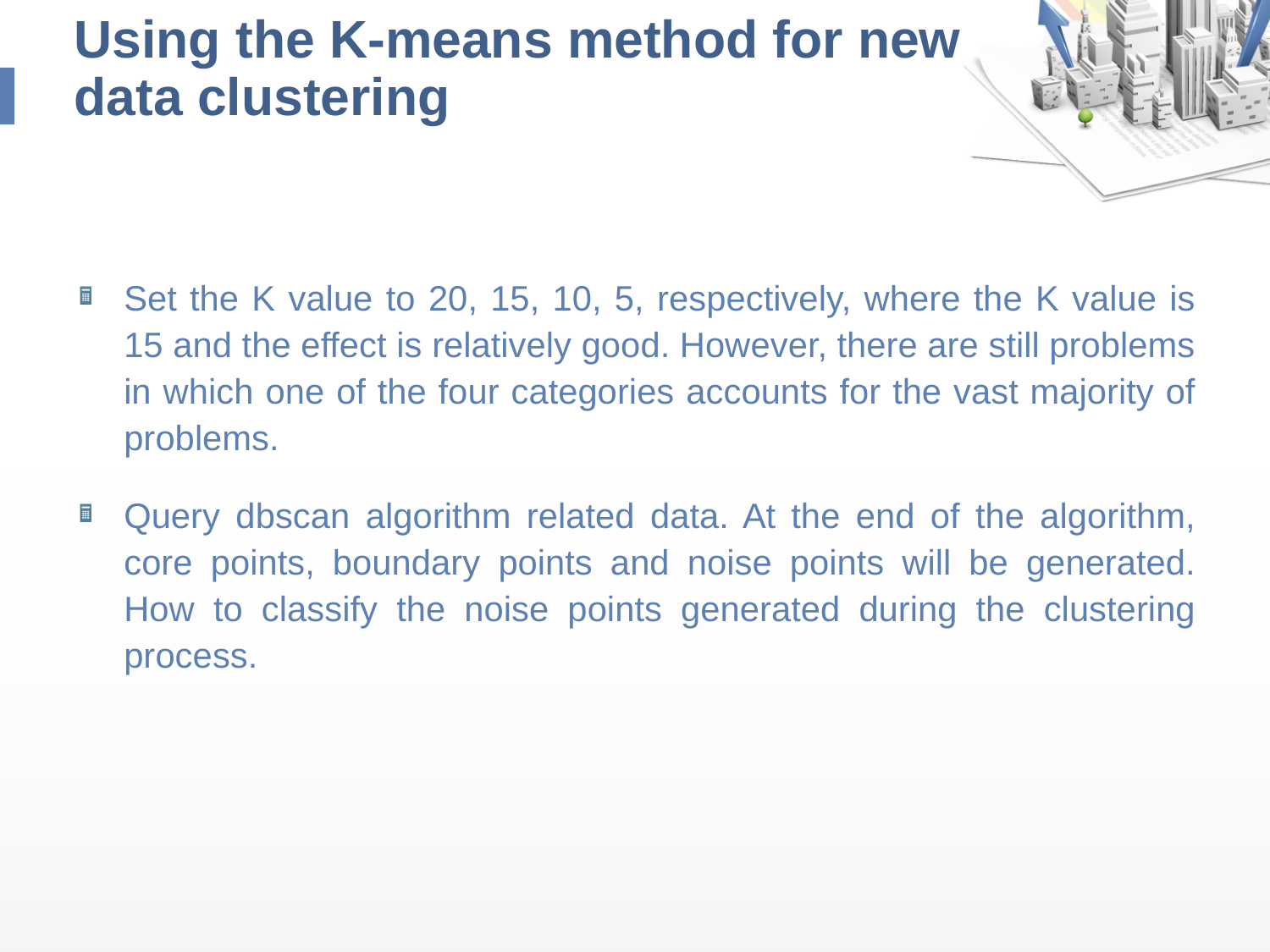

# Using the K-means method for new data clustering

Set the K value to 20, 15, 10, 5, respectively, where the K value is 15 and the effect is relatively good. However, there are still problems in which one of the four categories accounts for the vast majority of problems.
Query dbscan algorithm related data. At the end of the algorithm, core points, boundary points and noise points will be generated. How to classify the noise points generated during the clustering process.